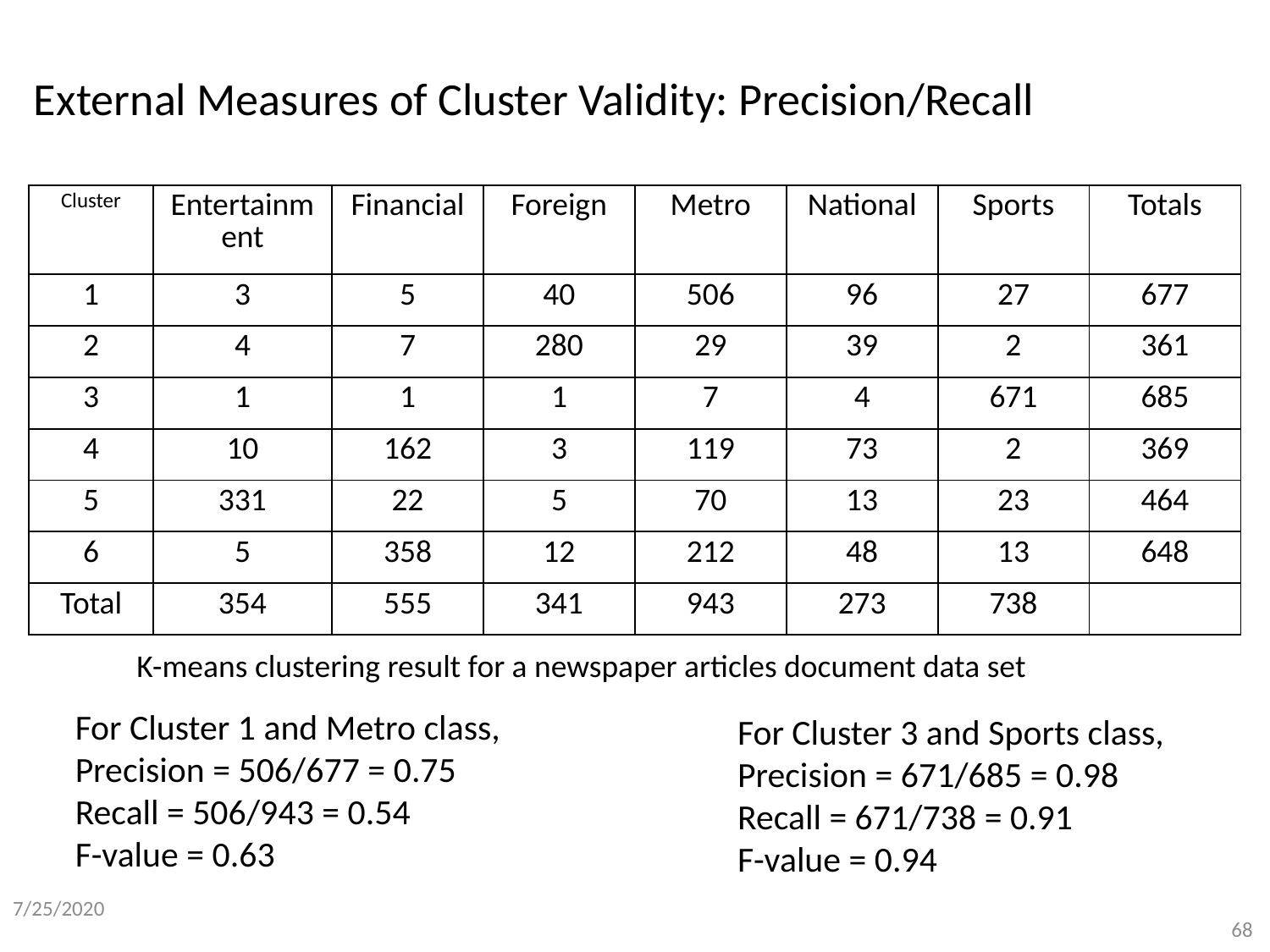

# External Measures of Cluster Validity: Precision/Recall
| Cluster | Entertainment | Financial | Foreign | Metro | National | Sports | Totals |
| --- | --- | --- | --- | --- | --- | --- | --- |
| 1 | 3 | 5 | 40 | 506 | 96 | 27 | 677 |
| 2 | 4 | 7 | 280 | 29 | 39 | 2 | 361 |
| 3 | 1 | 1 | 1 | 7 | 4 | 671 | 685 |
| 4 | 10 | 162 | 3 | 119 | 73 | 2 | 369 |
| 5 | 331 | 22 | 5 | 70 | 13 | 23 | 464 |
| 6 | 5 | 358 | 12 | 212 | 48 | 13 | 648 |
| Total | 354 | 555 | 341 | 943 | 273 | 738 |  |
K-means clustering result for a newspaper articles document data set
For Cluster 1 and Metro class,
Precision = 506/677 = 0.75
Recall = 506/943 = 0.54
F-value = 0.63
For Cluster 3 and Sports class,
Precision = 671/685 = 0.98
Recall = 671/738 = 0.91
F-value = 0.94
7/25/2020
68